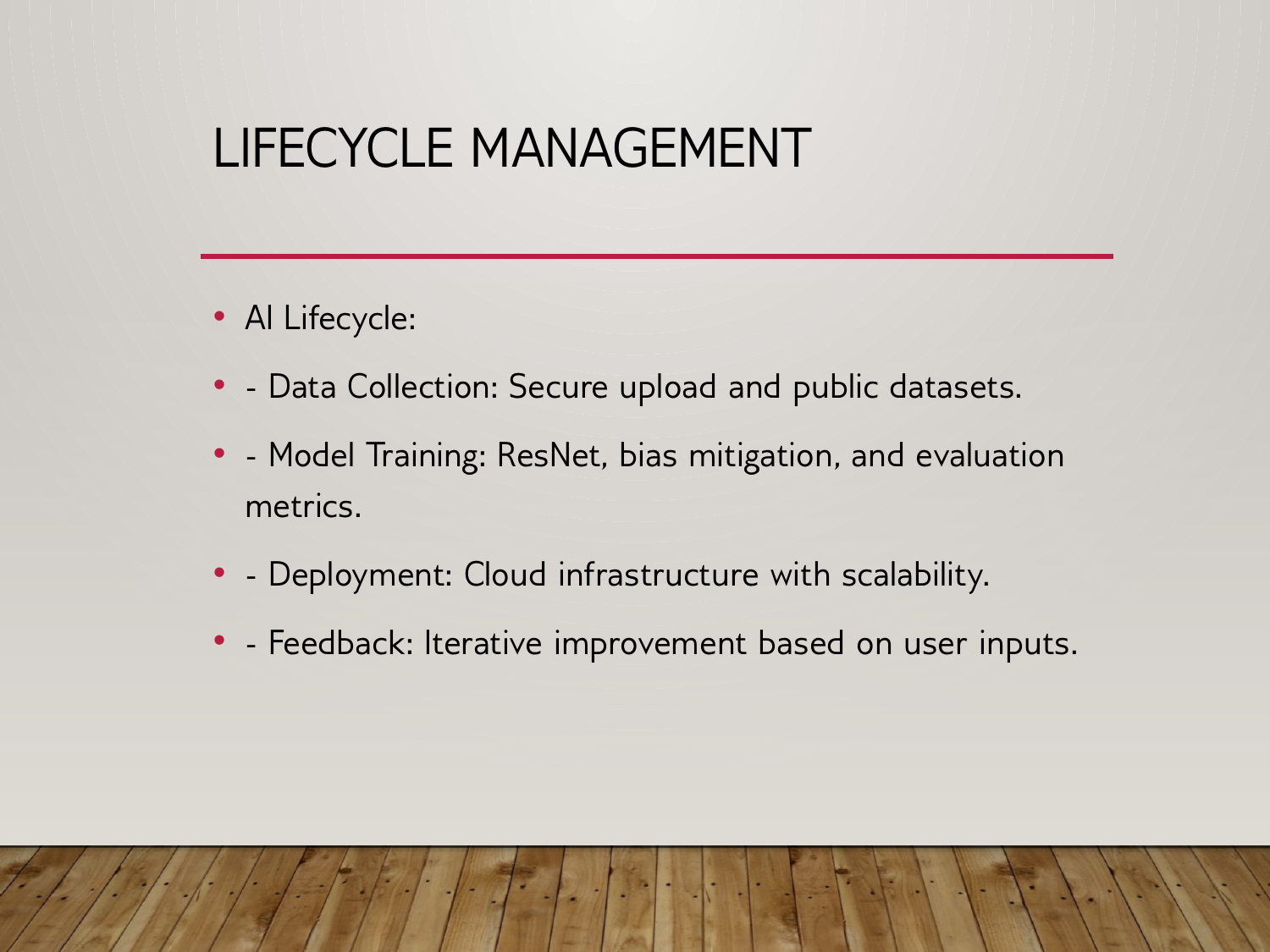

# Lifecycle Management
AI Lifecycle:
- Data Collection: Secure upload and public datasets.
- Model Training: ResNet, bias mitigation, and evaluation metrics.
- Deployment: Cloud infrastructure with scalability.
- Feedback: Iterative improvement based on user inputs.